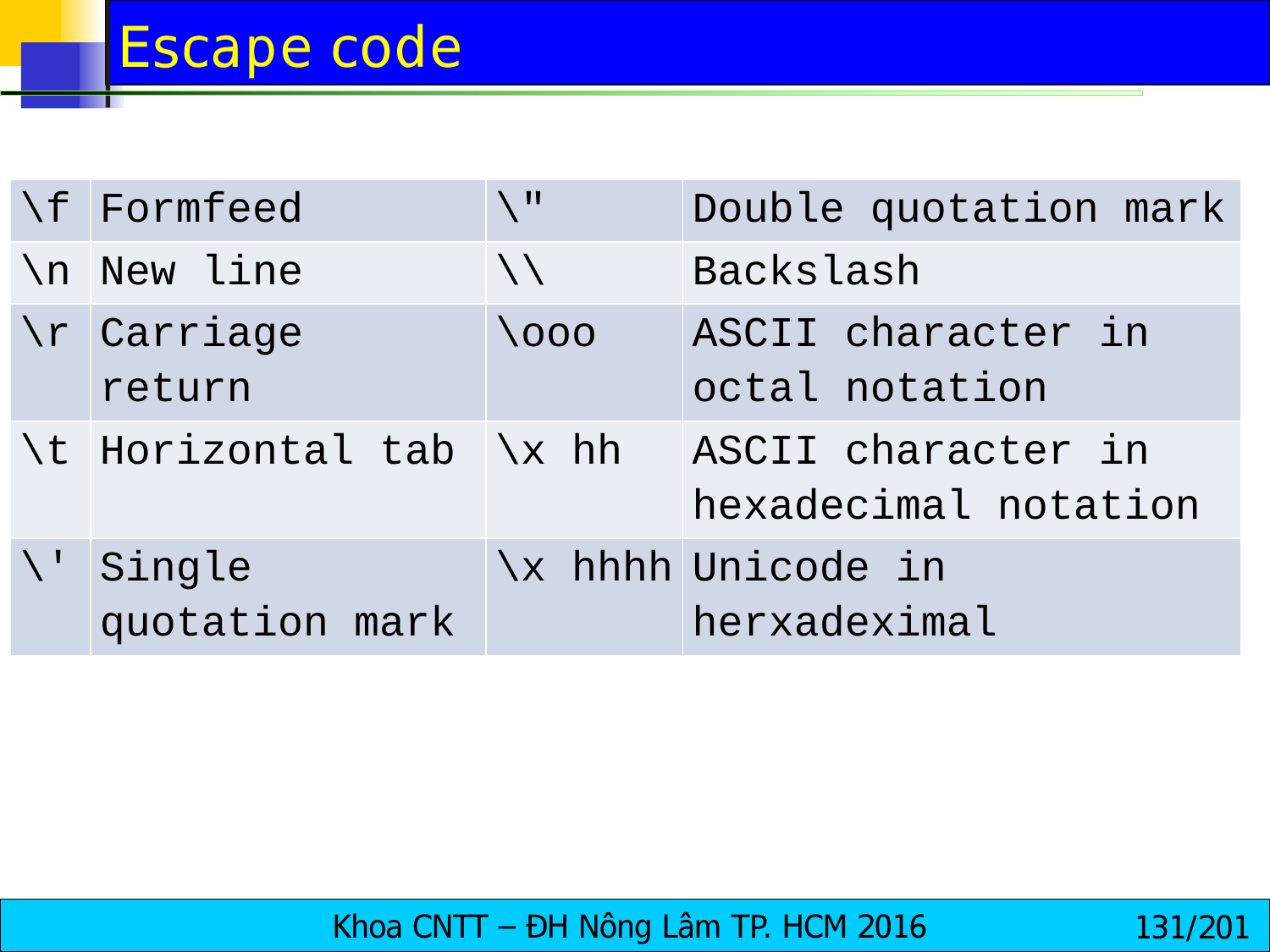

# Escape code
| \f | Formfeed | \" | Double quotation mark |
| --- | --- | --- | --- |
| \n | New line | \\ | Backslash |
| \r | Carriage return | \ooo | ASCII character in octal notation |
| \t | Horizontal tab | \x hh | ASCII character in hexadecimal notation |
| \' | Single quotation mark | \x hhhh | Unicode in herxadeximal |